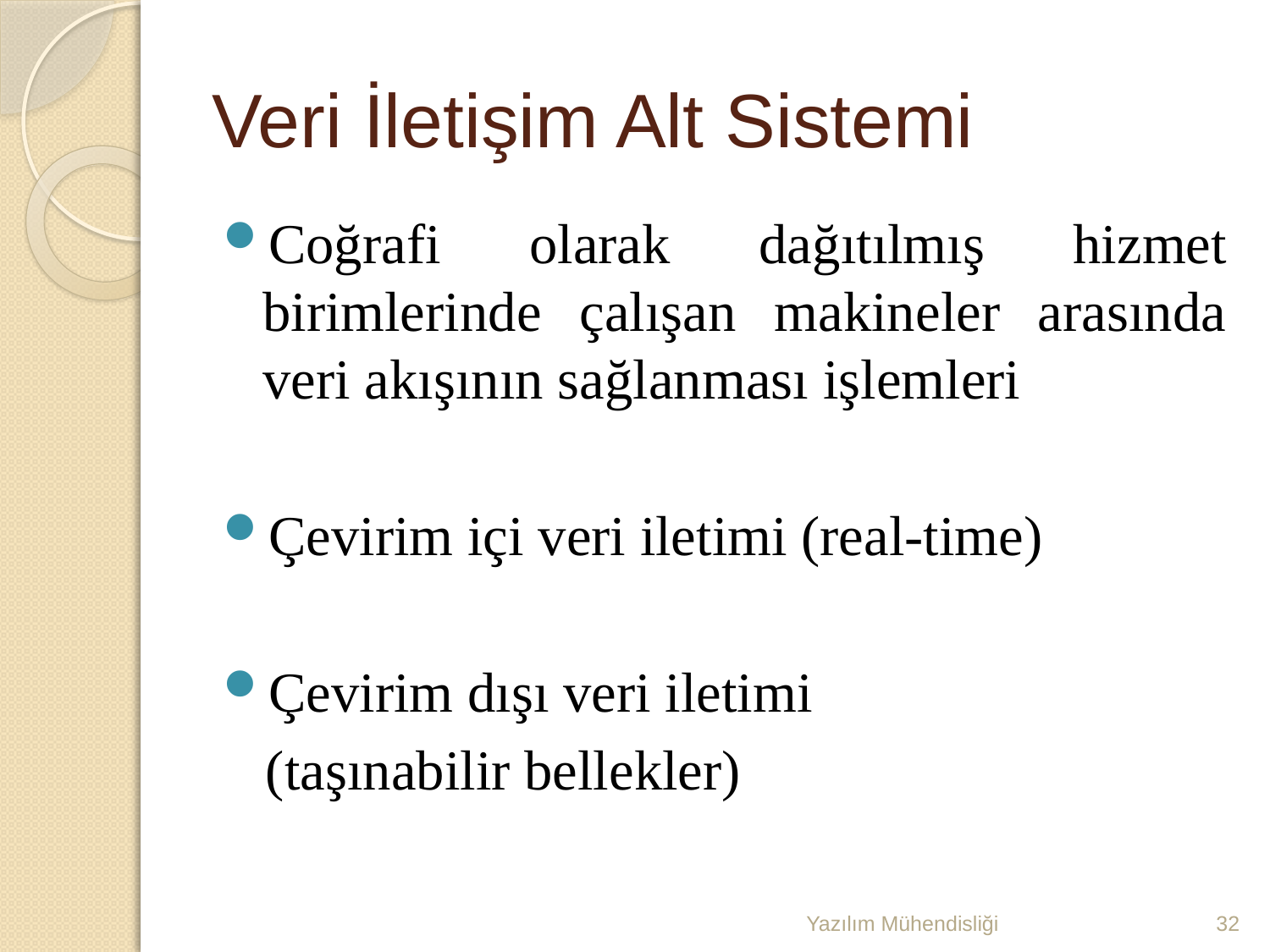

# Veri İletişim Alt Sistemi
Coğrafi olarak dağıtılmış hizmet birimlerinde çalışan makineler arasında veri akışının sağlanması işlemleri

Çevirim içi veri iletimi (real-time)

Çevirim dışı veri iletimi
   (taşınabilir bellekler)
Yazılım Mühendisliği
32